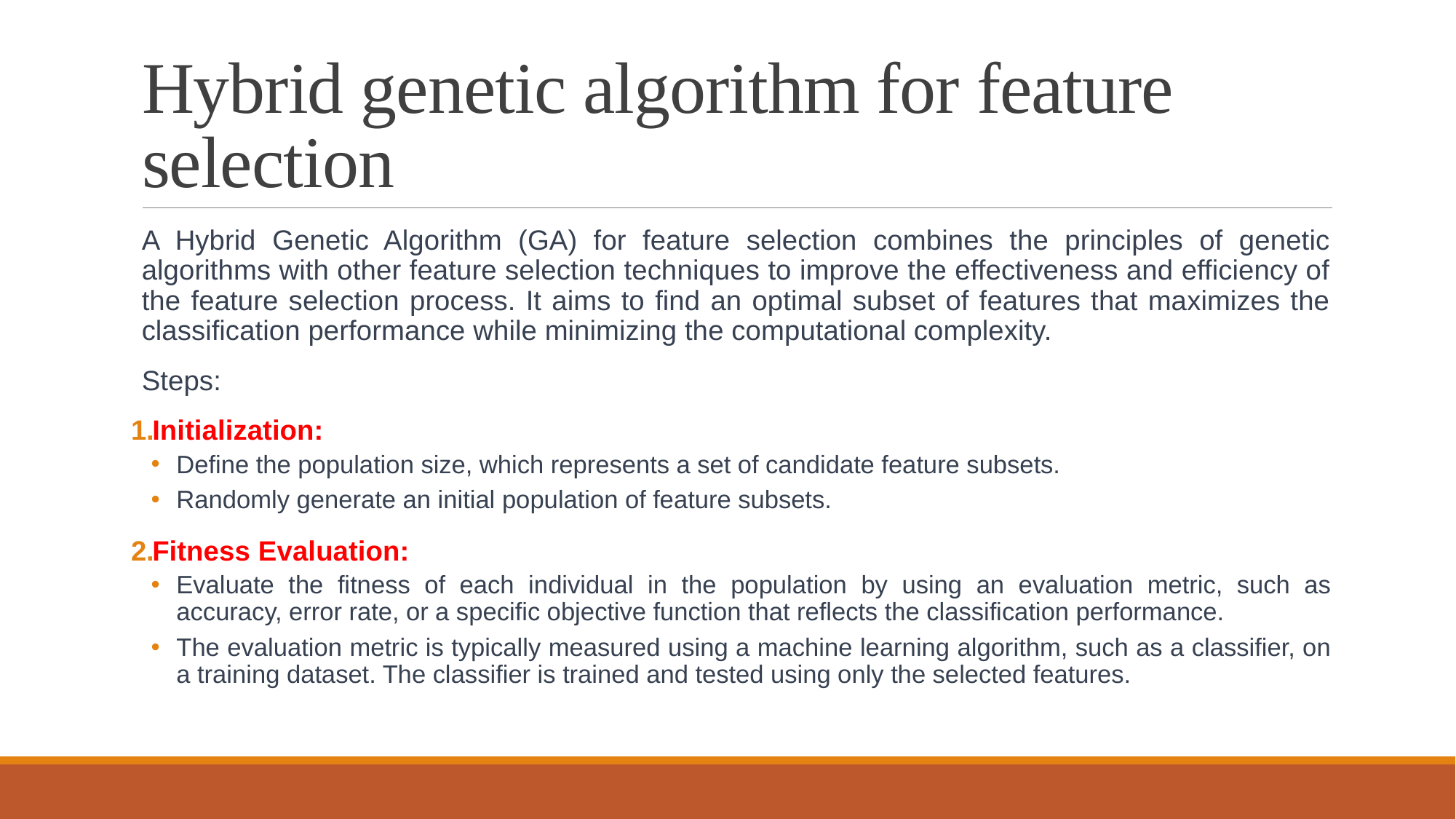

# Hybrid genetic algorithm for feature selection
A Hybrid Genetic Algorithm (GA) for feature selection combines the principles of genetic algorithms with other feature selection techniques to improve the effectiveness and efficiency of the feature selection process. It aims to find an optimal subset of features that maximizes the classification performance while minimizing the computational complexity.
Steps:
Initialization:
Define the population size, which represents a set of candidate feature subsets.
Randomly generate an initial population of feature subsets.
Fitness Evaluation:
Evaluate the fitness of each individual in the population by using an evaluation metric, such as accuracy, error rate, or a specific objective function that reflects the classification performance.
The evaluation metric is typically measured using a machine learning algorithm, such as a classifier, on a training dataset. The classifier is trained and tested using only the selected features.